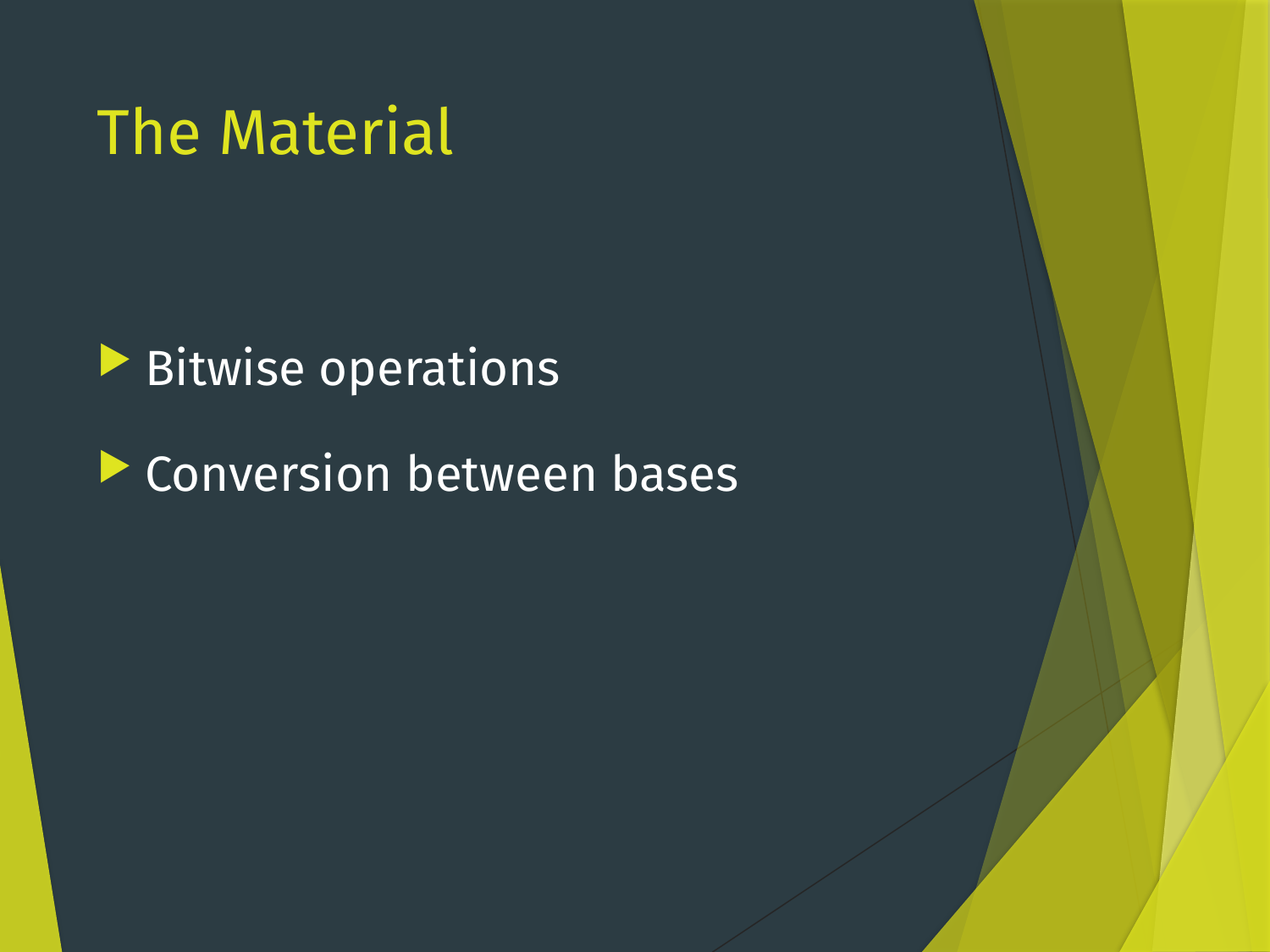

# The Material
Bitwise operations
Conversion between bases